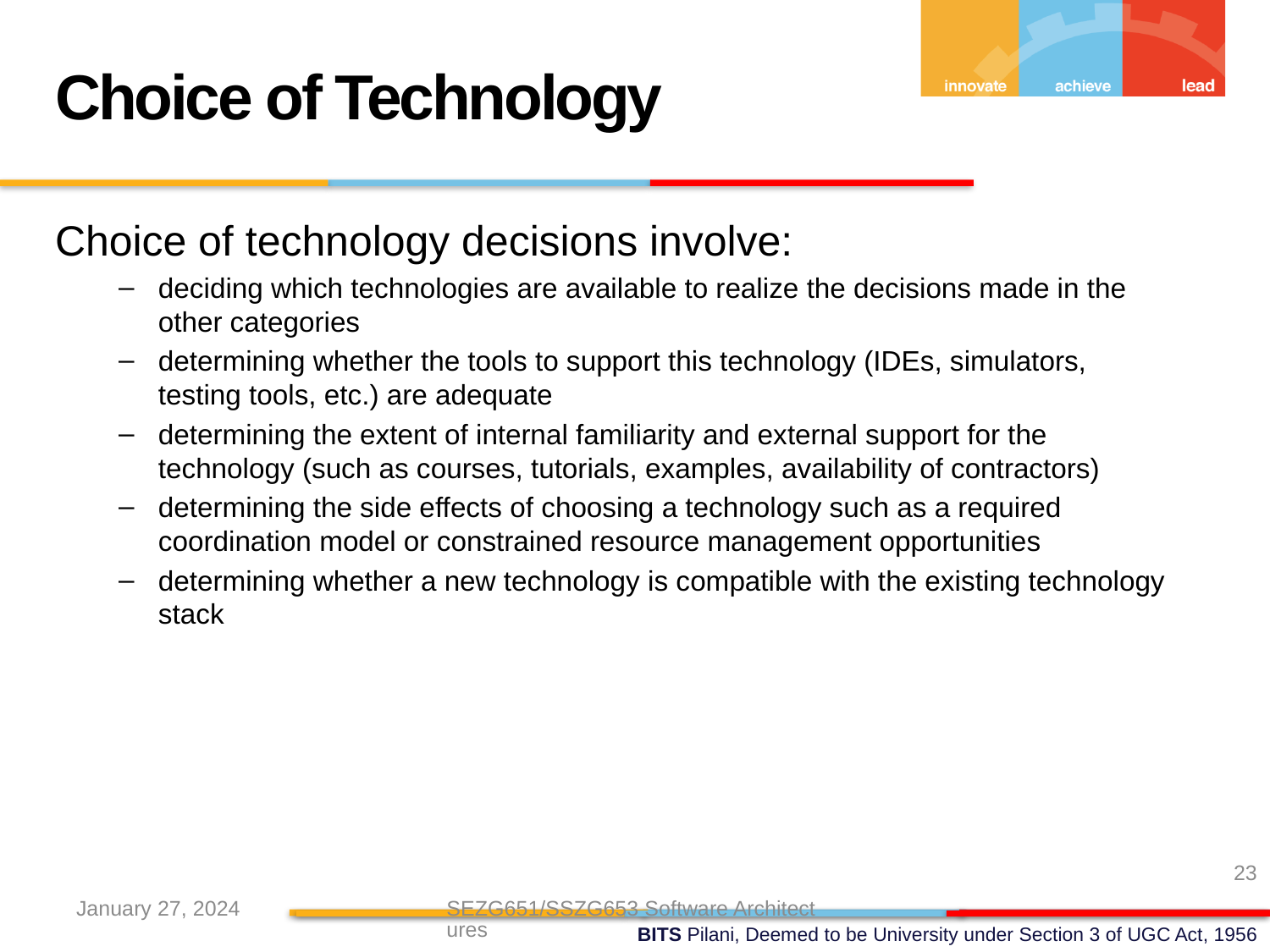

Choice of Technology
Choice of technology decisions involve:
deciding which technologies are available to realize the decisions made in the other categories
determining whether the tools to support this technology (IDEs, simulators, testing tools, etc.) are adequate
determining the extent of internal familiarity and external support for the technology (such as courses, tutorials, examples, availability of contractors)
determining the side effects of choosing a technology such as a required coordination model or constrained resource management opportunities
determining whether a new technology is compatible with the existing technology stack
23
January 27, 2024
SEZG651/SSZG653 Software Architectures